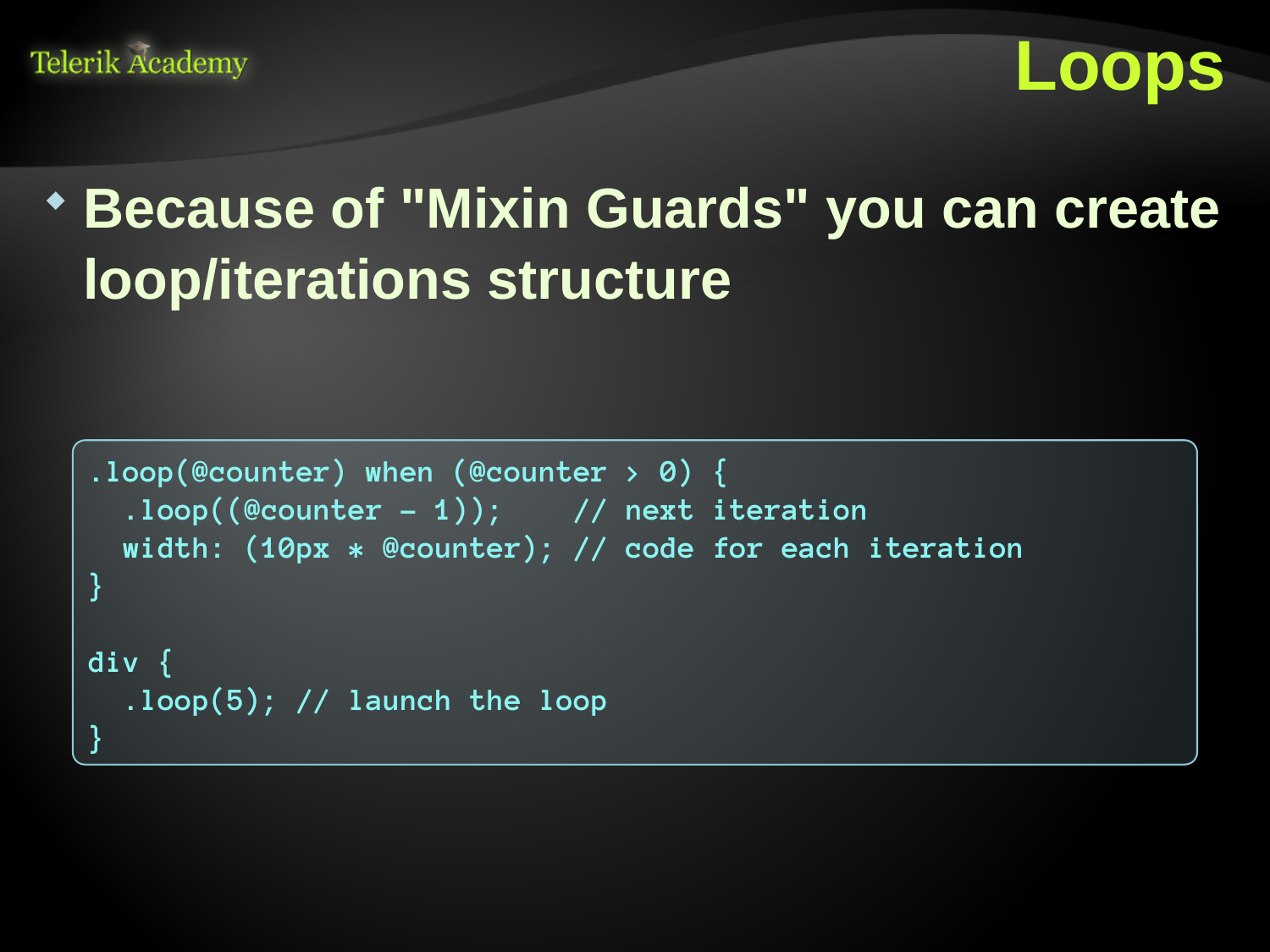

# Loops
Because of "Mixin Guards" you can create loop/iterations structure
.loop(@counter) when (@counter > 0) {
  .loop((@counter - 1));    // next iteration
  width: (10px * @counter); // code for each iteration
}

div {
  .loop(5); // launch the loop
}